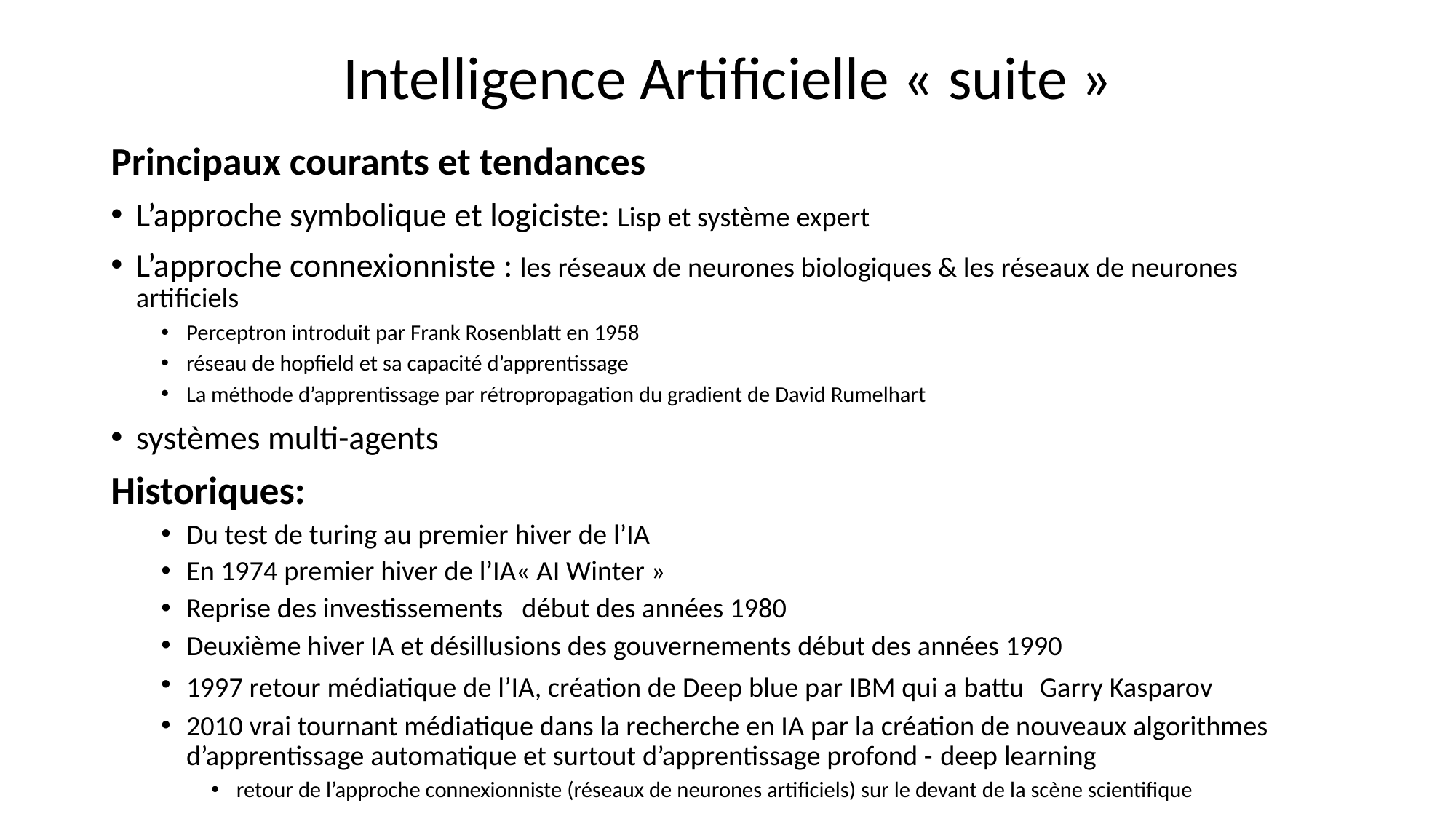

# Intelligence Artificielle « suite »
Principaux courants et tendances
L’approche symbolique et logiciste: Lisp et système expert
L’approche connexionniste : les réseaux de neurones biologiques & les réseaux de neurones artificiels
Perceptron introduit par Frank Rosenblatt en 1958
réseau de hopfield et sa capacité d’apprentissage
La méthode d’apprentissage par rétropropagation du gradient de David Rumelhart
systèmes multi-agents
Historiques:
Du test de turing au premier hiver de l’IA
En 1974 premier hiver de l’IA« AI Winter »
Reprise des investissements   début des années 1980
Deuxième hiver IA et désillusions des gouvernements début des années 1990
1997 retour médiatique de l’IA, création de Deep blue par IBM qui a battu  Garry Kasparov
2010 vrai tournant médiatique dans la recherche en IA par la création de nouveaux algorithmes d’apprentissage automatique et surtout d’apprentissage profond - deep learning
retour de l’approche connexionniste (réseaux de neurones artificiels) sur le devant de la scène scientifique